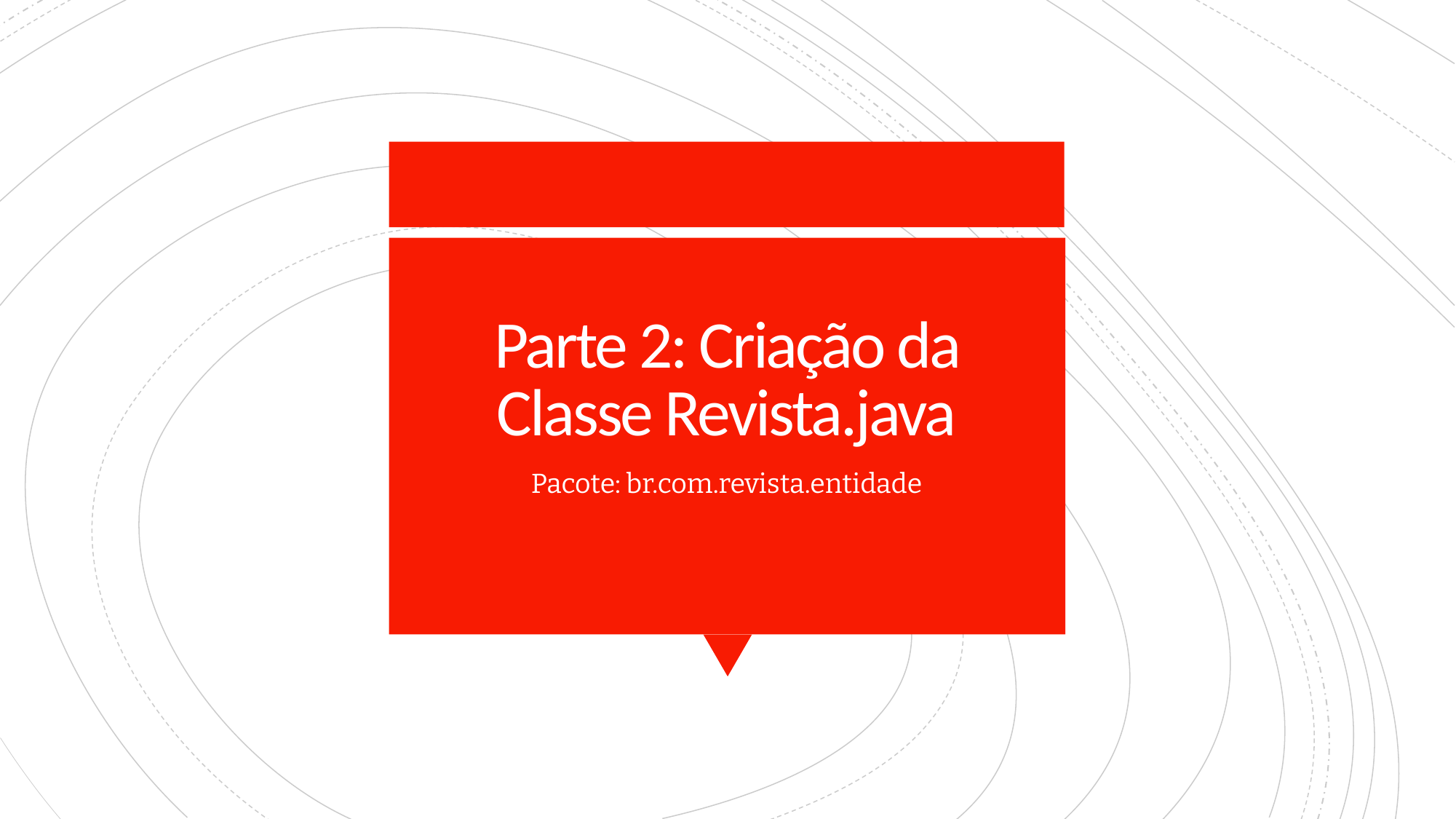

# Parte 2: Criação da Classe Revista.java
Pacote: br.com.revista.entidade